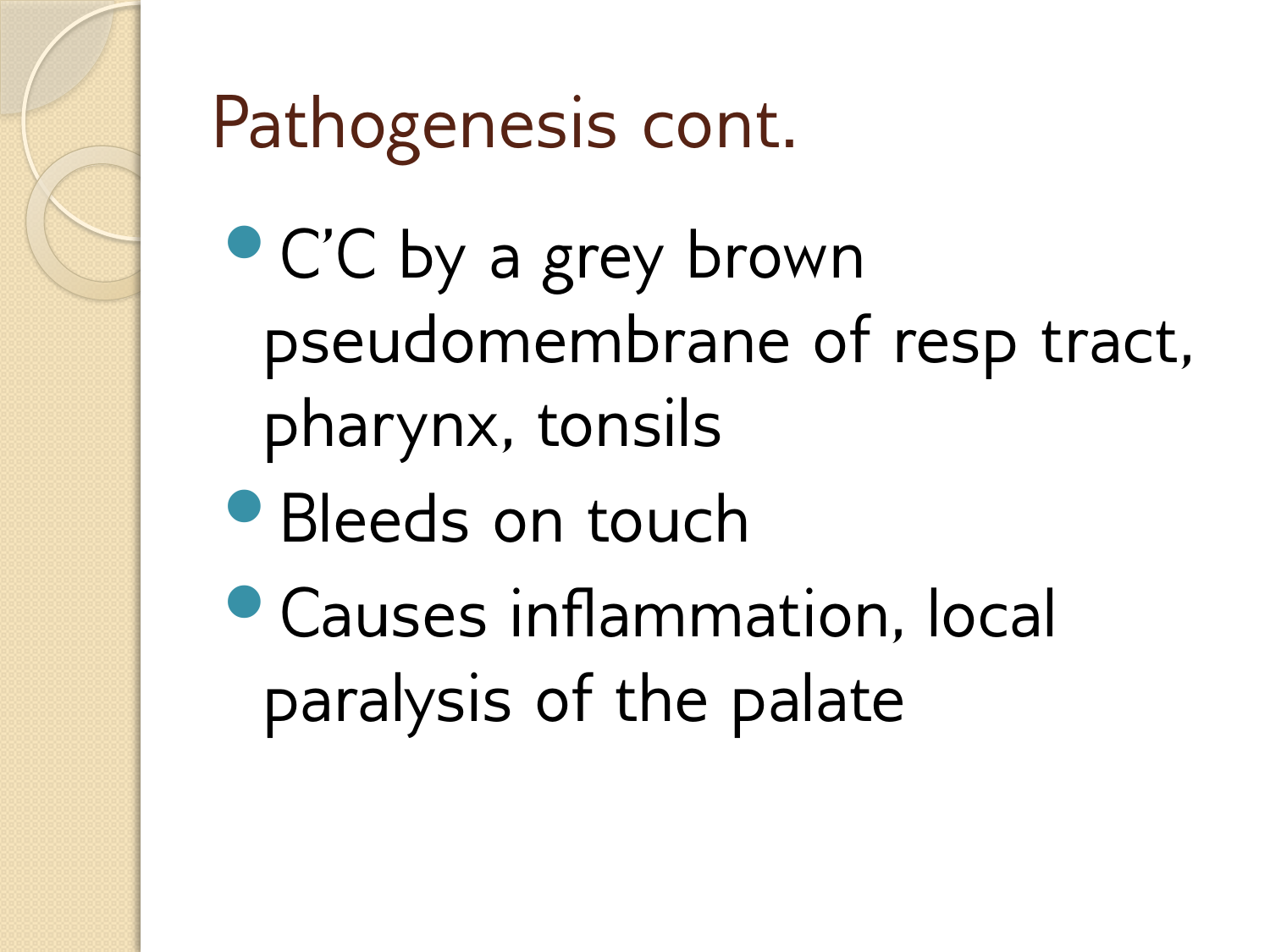

# Pathogenesis cont.
C’C by a grey brown pseudomembrane of resp tract, pharynx, tonsils
Bleeds on touch
Causes inflammation, local paralysis of the palate